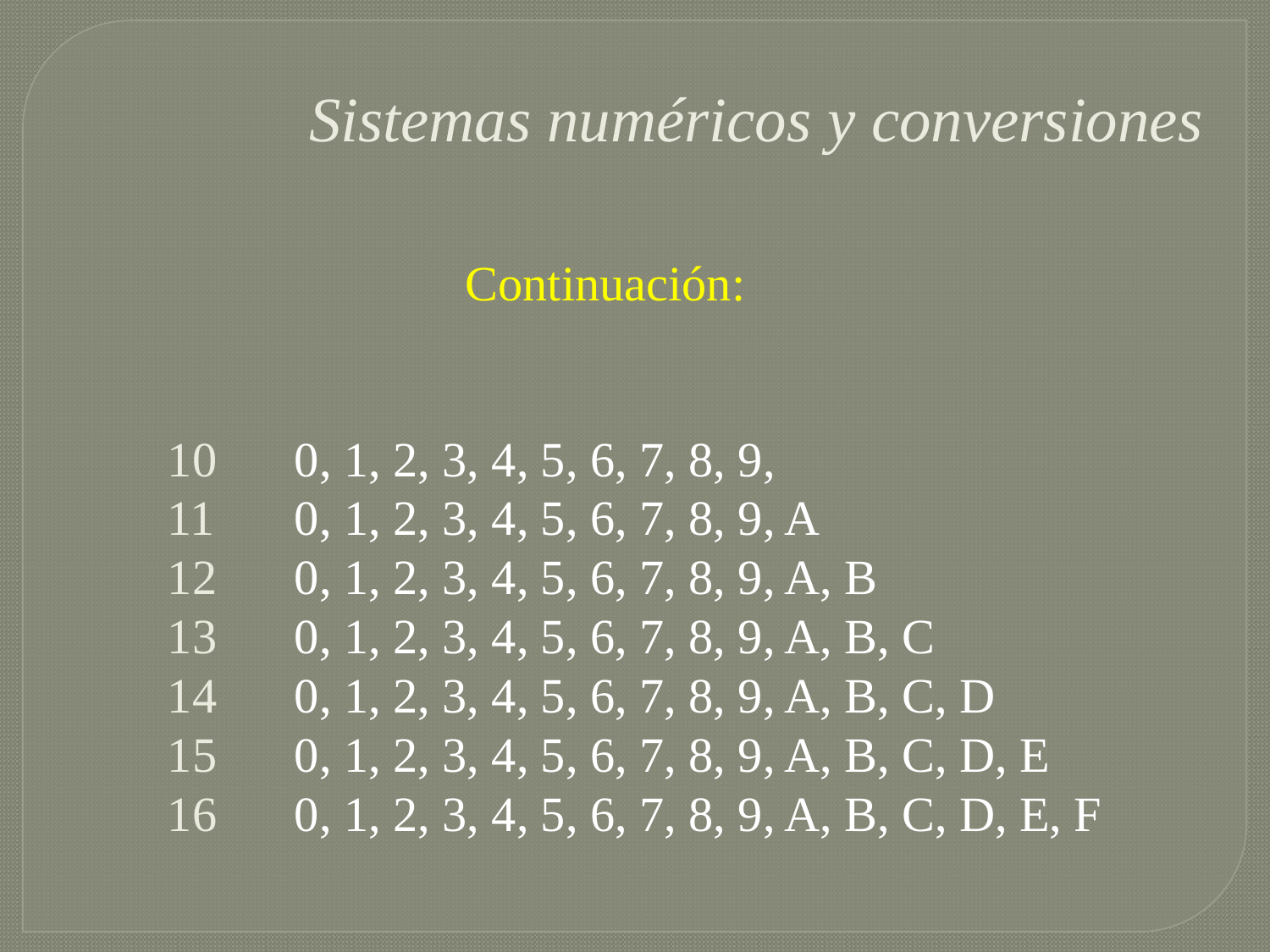

Sistemas numéricos y conversiones
Continuación:
10	0, 1, 2, 3, 4, 5, 6, 7, 8, 9,
11	0, 1, 2, 3, 4, 5, 6, 7, 8, 9, A
12	0, 1, 2, 3, 4, 5, 6, 7, 8, 9, A, B
13	0, 1, 2, 3, 4, 5, 6, 7, 8, 9, A, B, C
14	0, 1, 2, 3, 4, 5, 6, 7, 8, 9, A, B, C, D
15	0, 1, 2, 3, 4, 5, 6, 7, 8, 9, A, B, C, D, E
16	0, 1, 2, 3, 4, 5, 6, 7, 8, 9, A, B, C, D, E, F